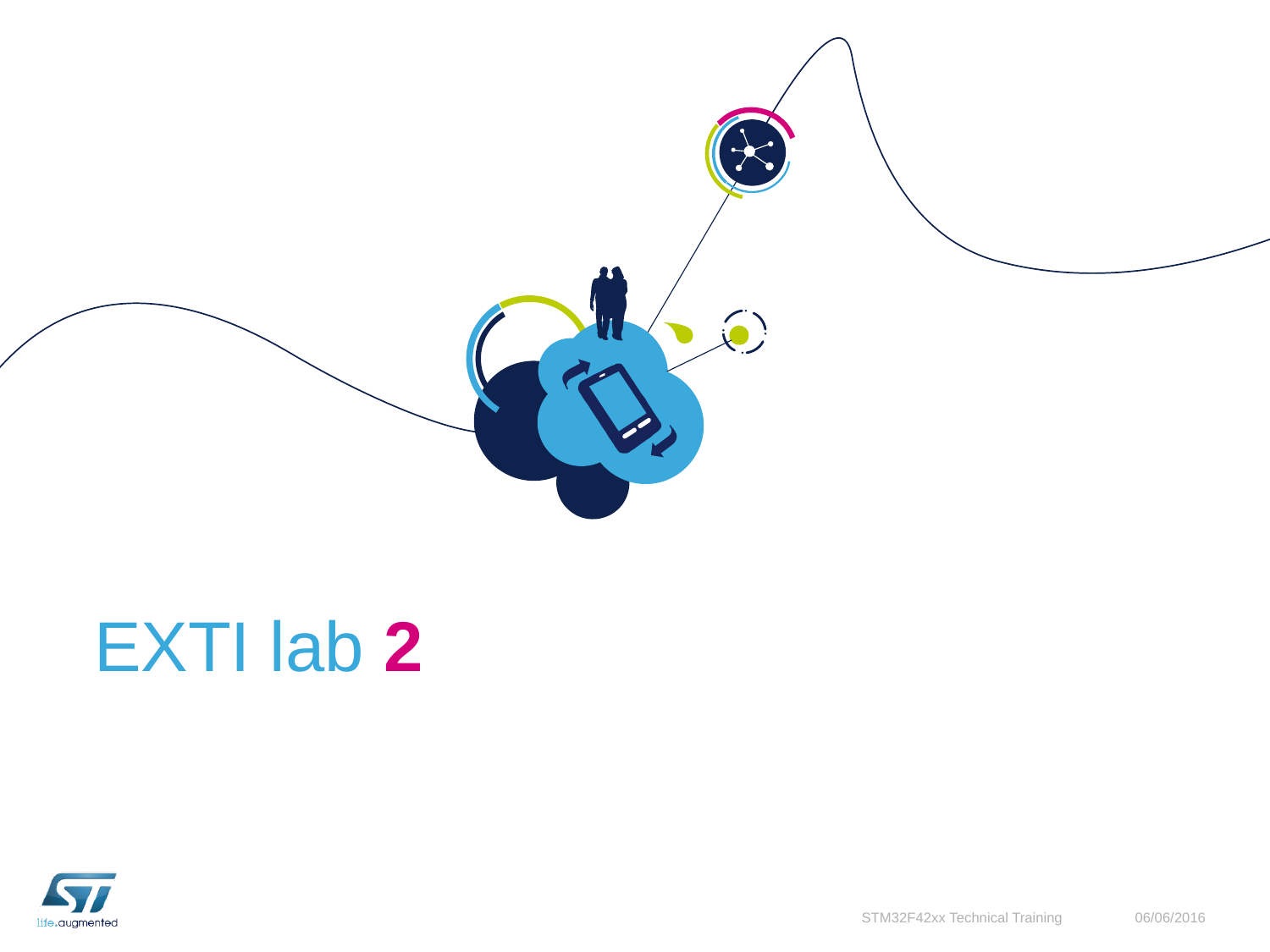

# EXTI lab 2
STM32F42xx Technical Training
06/06/2016